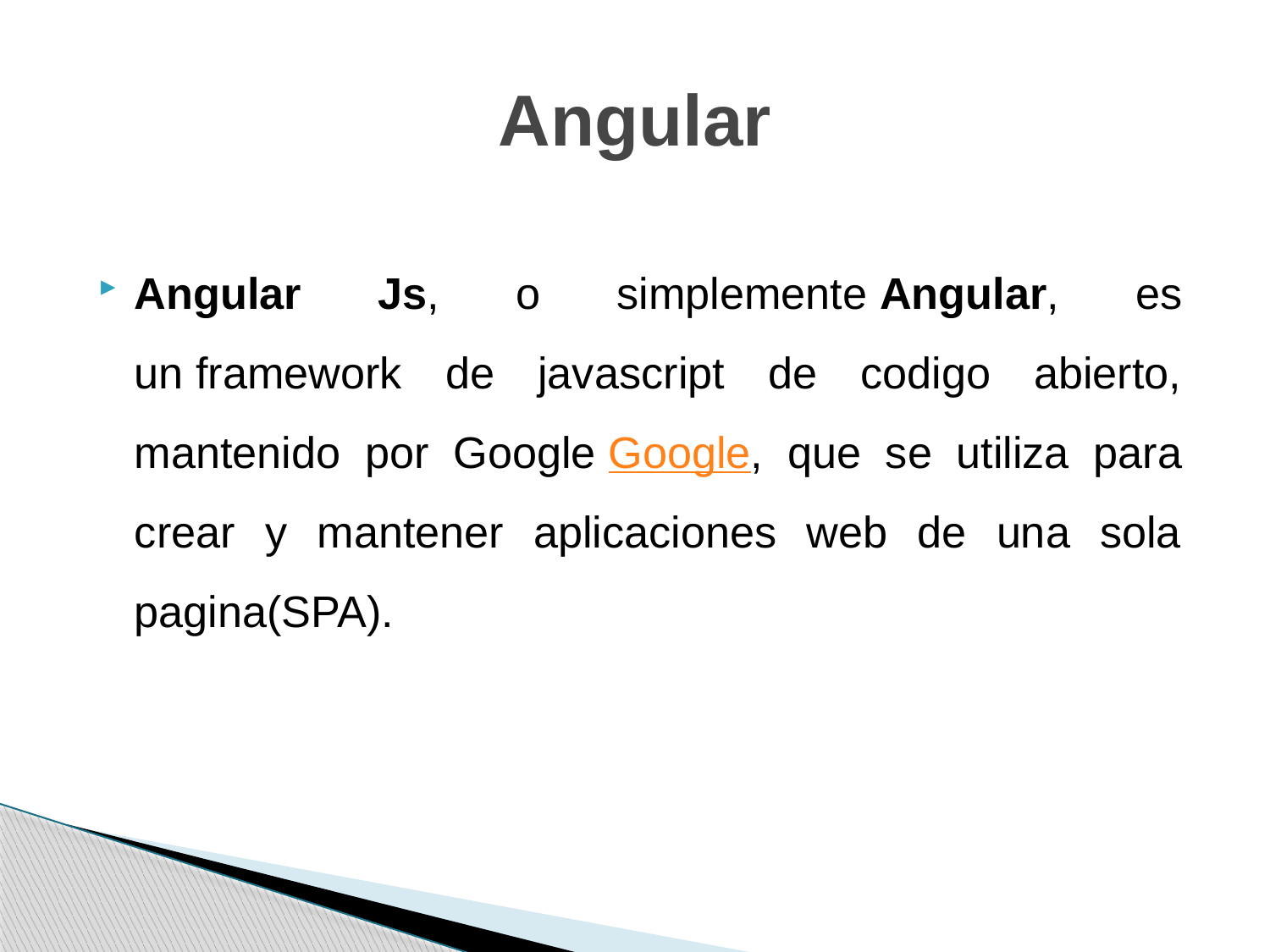

# Angular
Angular Js, o simplemente Angular, es un framework de javascript de codigo abierto, mantenido por Google Google, que se utiliza para crear y mantener aplicaciones web de una sola pagina(SPA).